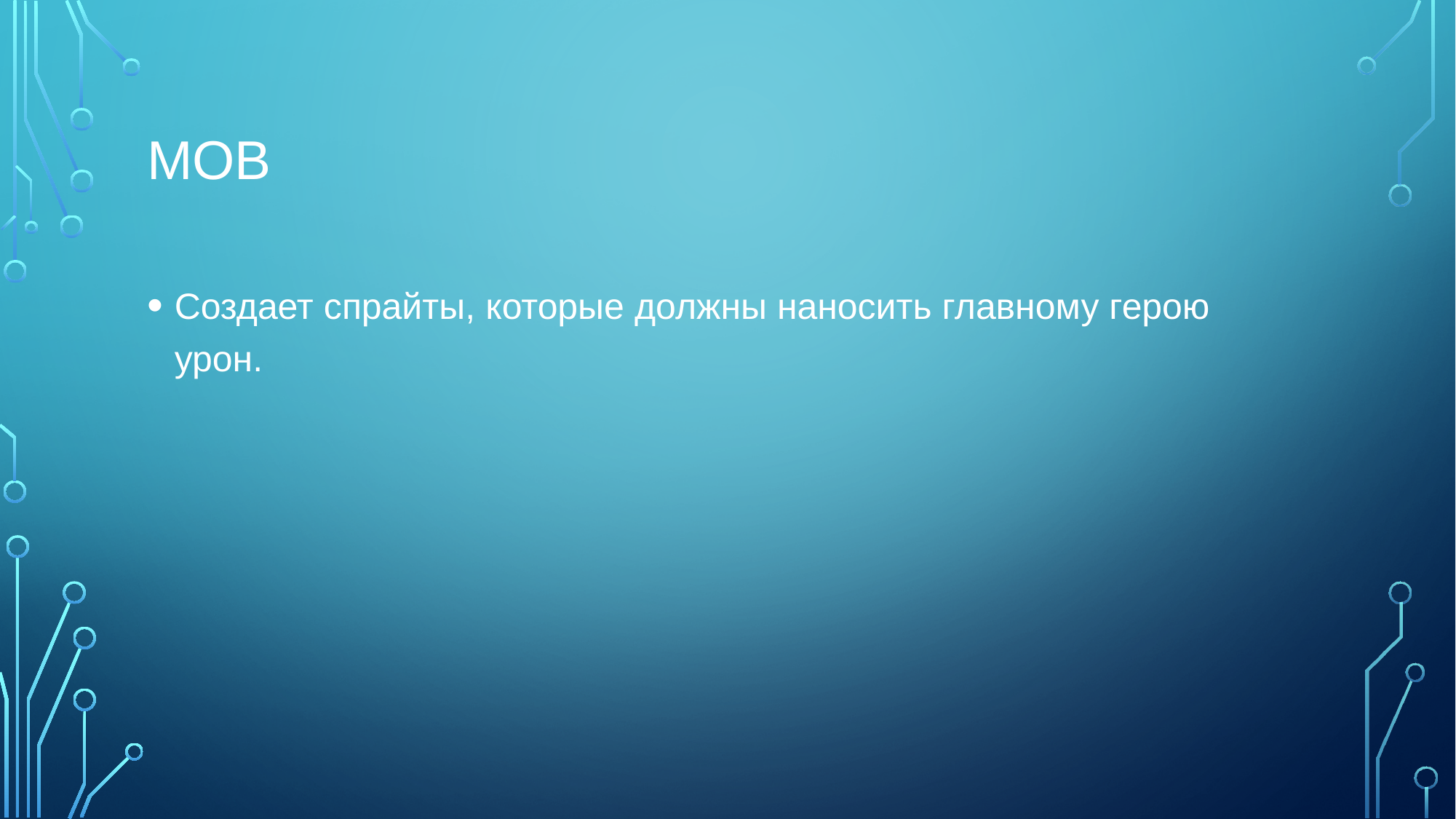

# Mob
Создает спрайты, которые должны наносить главному герою урон.